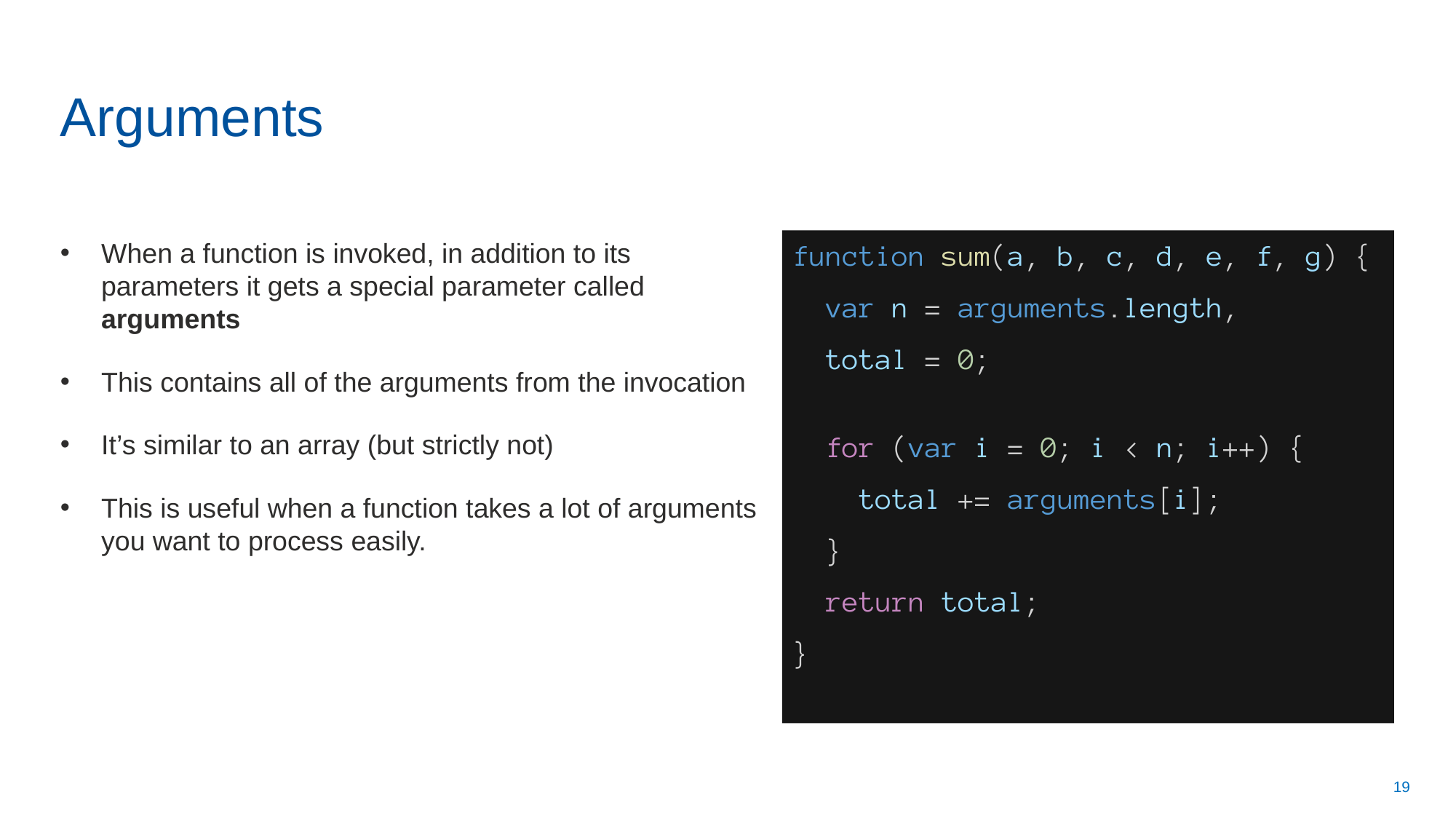

# Arguments
function sum(a, b, c, d, e, f, g) {
  var n = arguments.length,
  total = 0;
  for (var i = 0; i < n; i++) {
    total += arguments[i];
  }
  return total;
}

When a function is invoked, in addition to its parameters it gets a special parameter called arguments
This contains all of the arguments from the invocation
It’s similar to an array (but strictly not)
This is useful when a function takes a lot of arguments you want to process easily.